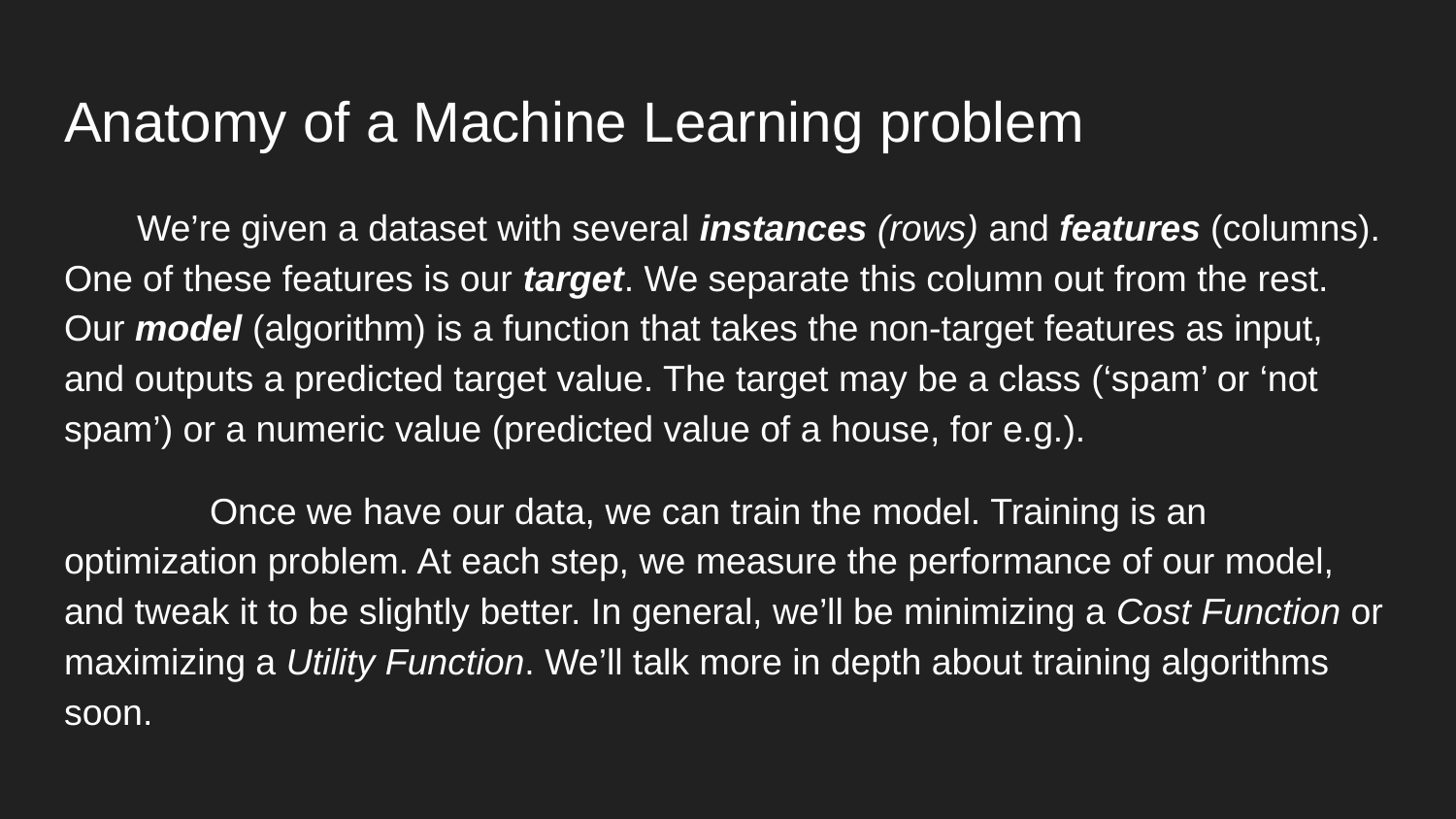

# Anatomy of a Machine Learning problem
We’re given a dataset with several instances (rows) and features (columns). One of these features is our target. We separate this column out from the rest. Our model (algorithm) is a function that takes the non-target features as input, and outputs a predicted target value. The target may be a class (‘spam’ or ‘not spam’) or a numeric value (predicted value of a house, for e.g.).
	Once we have our data, we can train the model. Training is an optimization problem. At each step, we measure the performance of our model, and tweak it to be slightly better. In general, we’ll be minimizing a Cost Function or maximizing a Utility Function. We’ll talk more in depth about training algorithms soon.